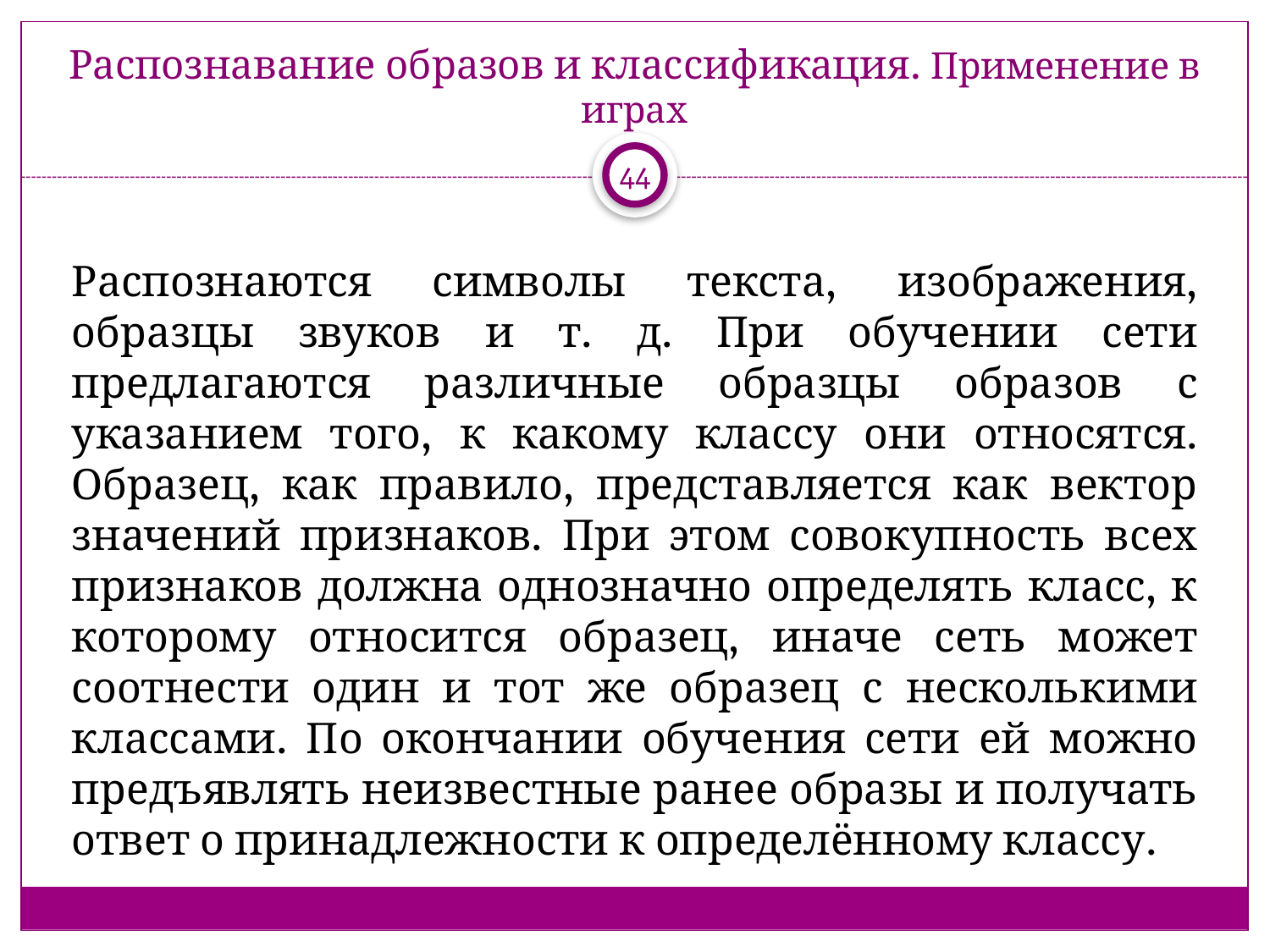

# Распознавание образов и классификация. Применение в играх
44
Распознаются символы текста, изображения, образцы звуков и т. д. При обучении сети предлагаются различные образцы образов с указанием того, к какому классу они относятся. Образец, как правило, представляется как вектор значений признаков. При этом совокупность всех признаков должна однозначно определять класс, к которому относится образец, иначе сеть может соотнести один и тот же образец с несколькими классами. По окончании обучения сети ей можно предъявлять неизвестные ранее образы и получать ответ о принадлежности к определённому классу.